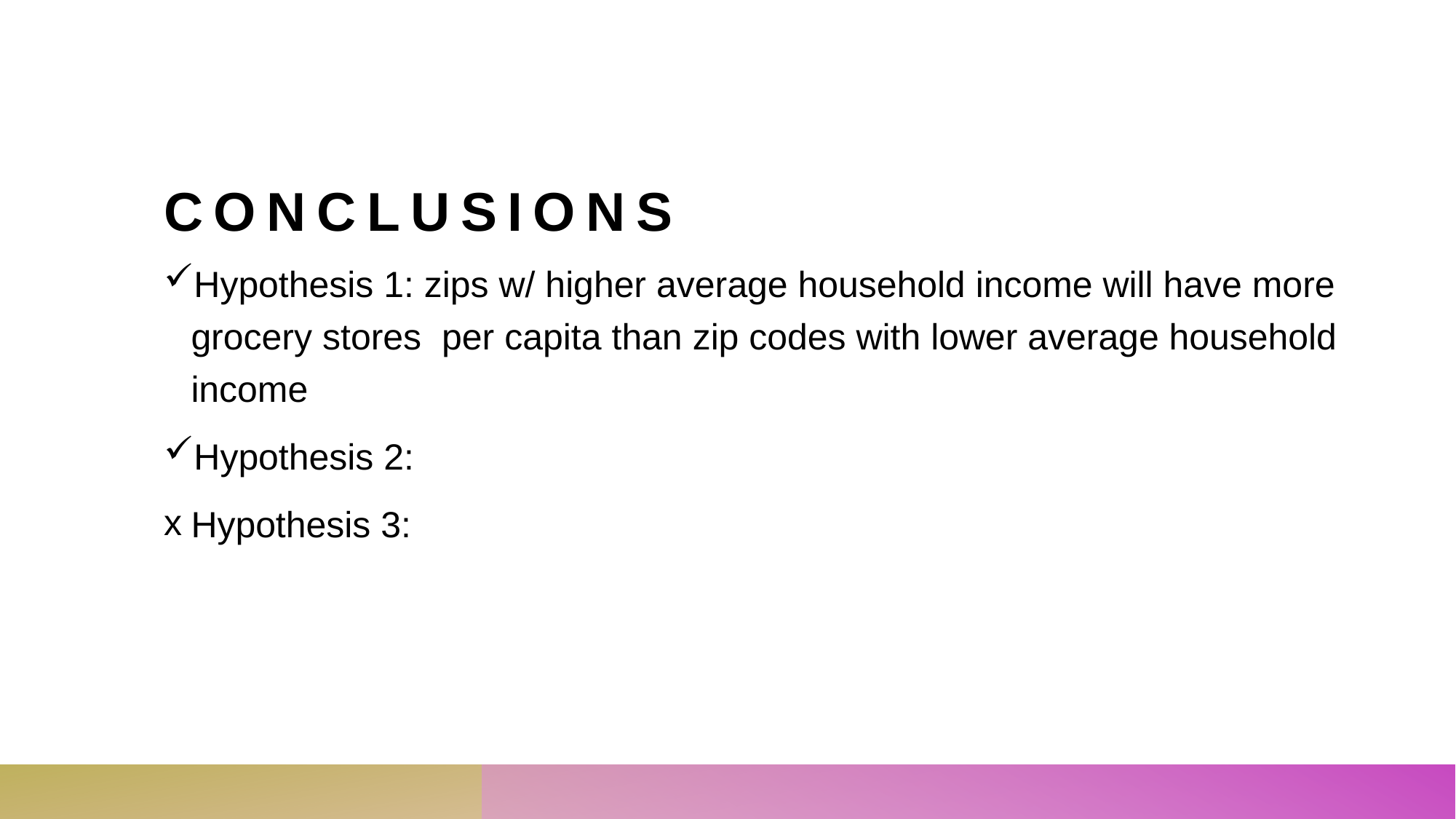

# Conclusions
Hypothesis 1: zips w/ higher average household income will have more grocery stores  per capita than zip codes with lower average household income
Hypothesis 2:
Hypothesis 3: